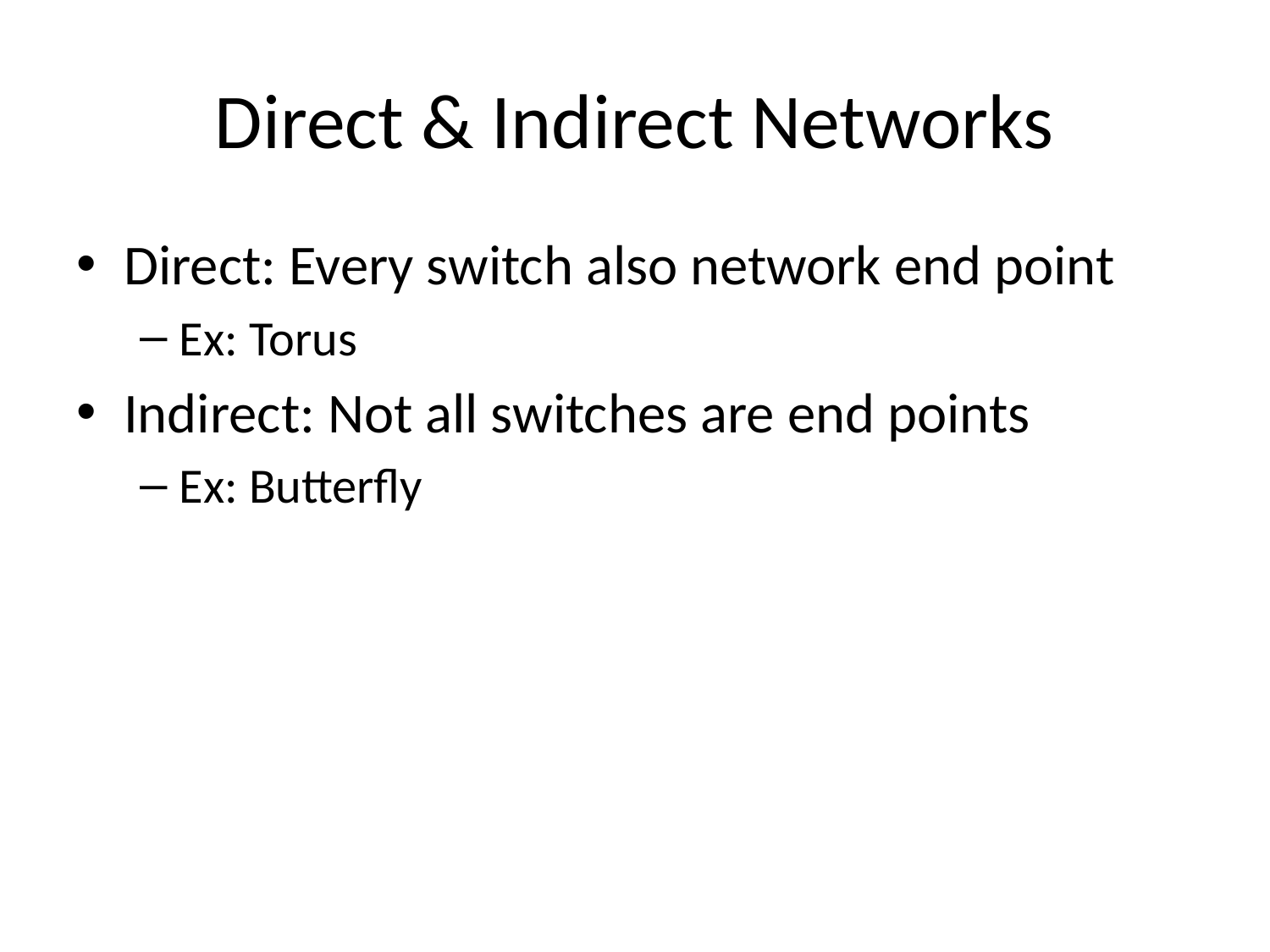

# Direct & Indirect Networks
Direct: Every switch also network end point
Ex: Torus
Indirect: Not all switches are end points
Ex: Butterfly